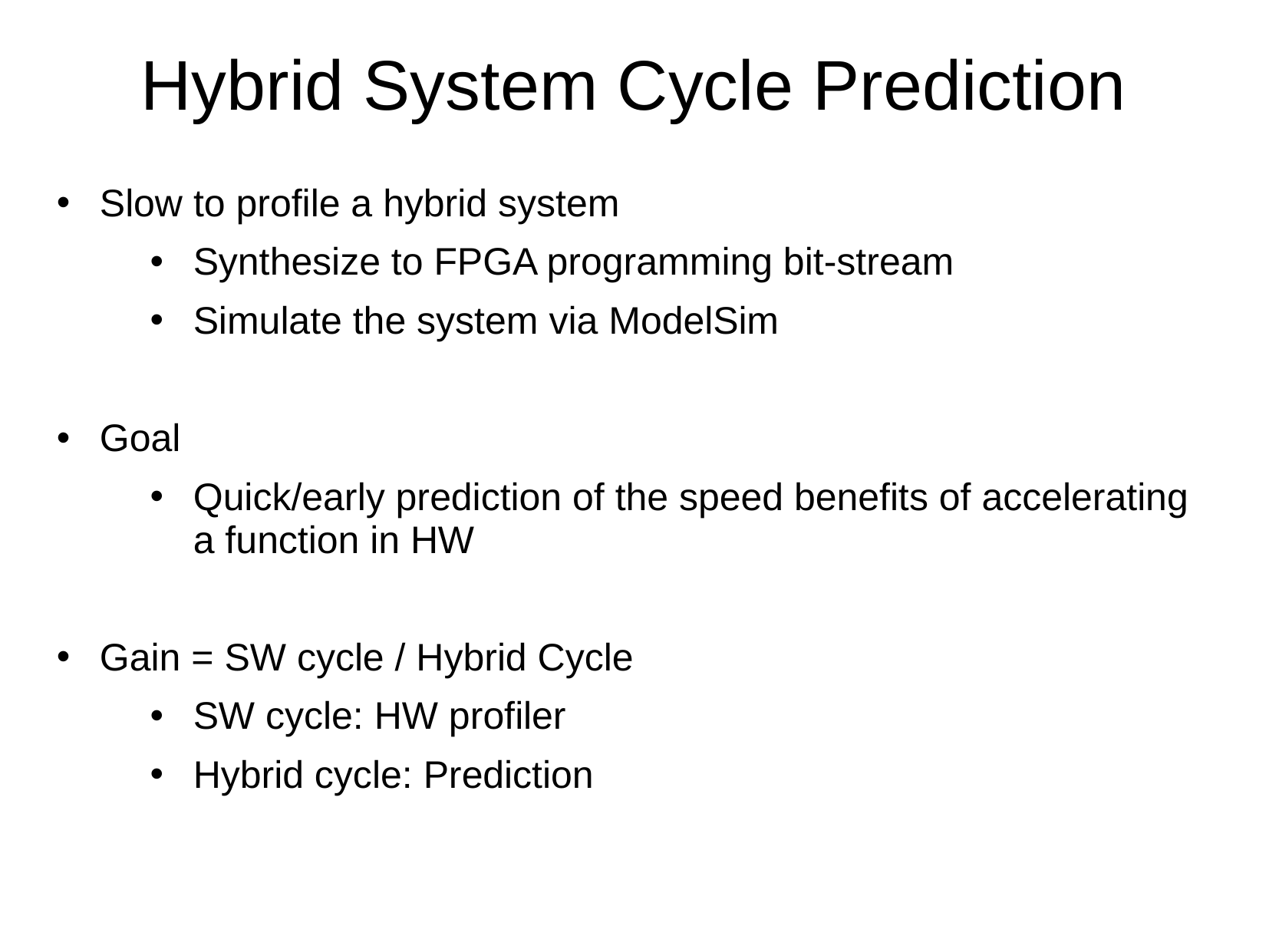

Hybrid System Cycle Prediction
Slow to profile a hybrid system
Synthesize to FPGA programming bit-stream
Simulate the system via ModelSim

Goal
Quick/early prediction of the speed benefits of accelerating a function in HW

Gain = SW cycle / Hybrid Cycle
SW cycle: HW profiler
Hybrid cycle: Prediction